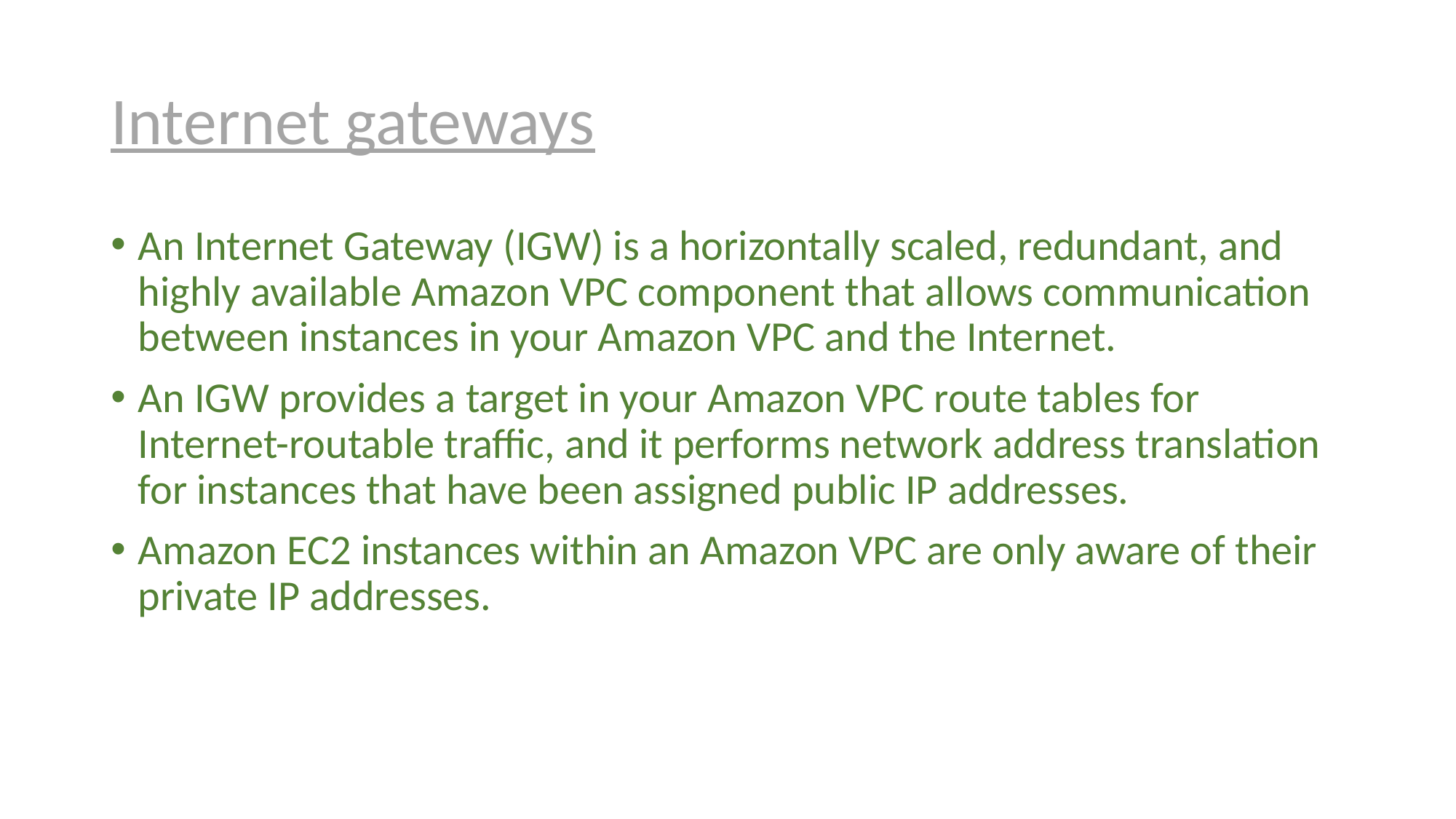

# Internet gateways
An Internet Gateway (IGW) is a horizontally scaled, redundant, and highly available Amazon VPC component that allows communication between instances in your Amazon VPC and the Internet.
An IGW provides a target in your Amazon VPC route tables for Internet-routable traffic, and it performs network address translation for instances that have been assigned public IP addresses.
Amazon EC2 instances within an Amazon VPC are only aware of their private IP addresses.